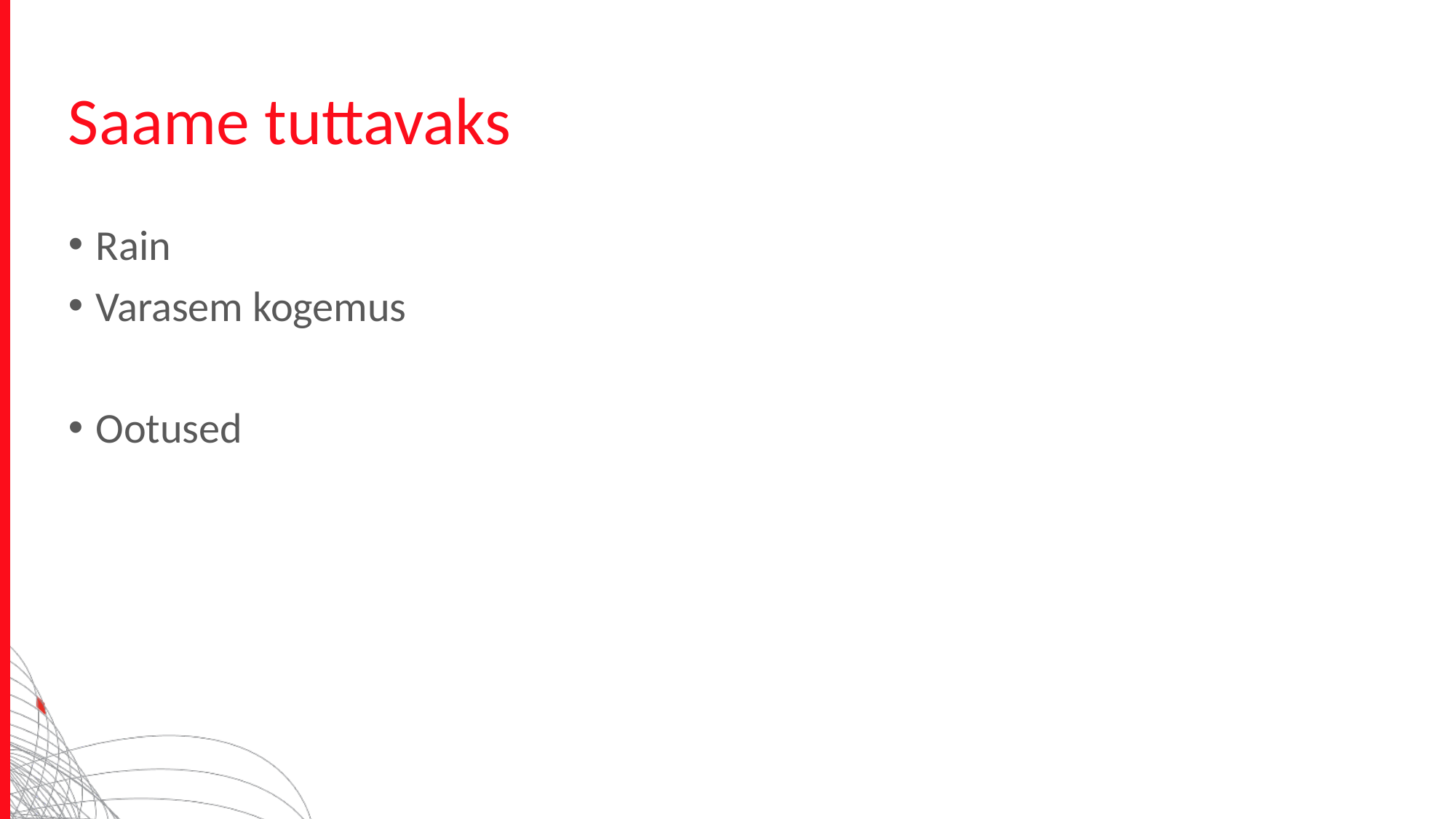

# Saame tuttavaks
Rain
Varasem kogemus

Ootused